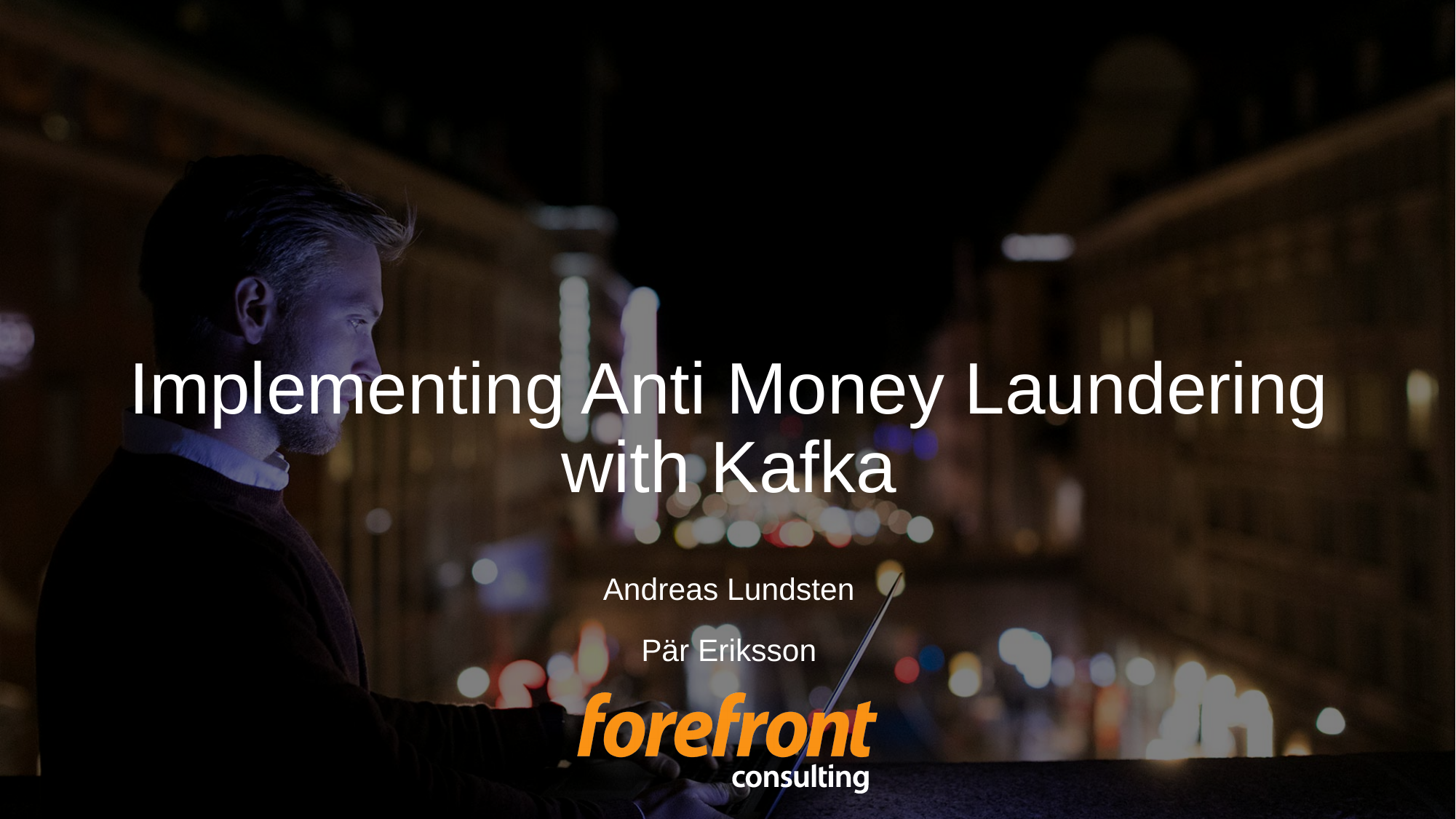

# Implementing Anti Money Laundering with Kafka

Andreas Lundsten
Pär Eriksson